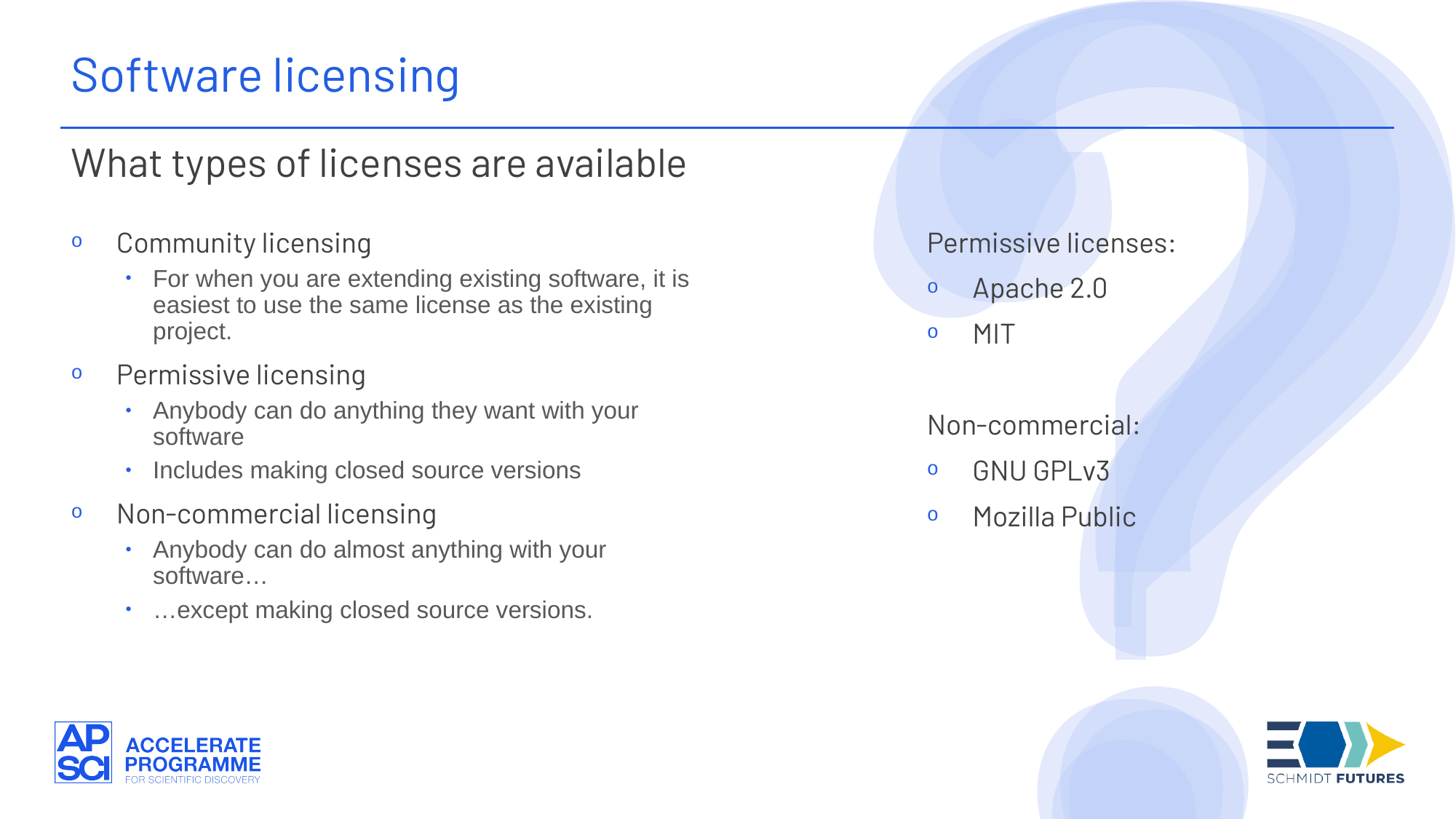

Software licensing
What types of licenses are available
Community licensing
For when you are extending existing software, it is easiest to use the same license as the existing project.
Permissive licensing
Anybody can do anything they want with your software
Includes making closed source versions
Non-commercial licensing
Anybody can do almost anything with your software…
…except making closed source versions.
Permissive licenses:
Apache 2.0
MIT

Non-commercial:
GNU GPLv3
Mozilla Public